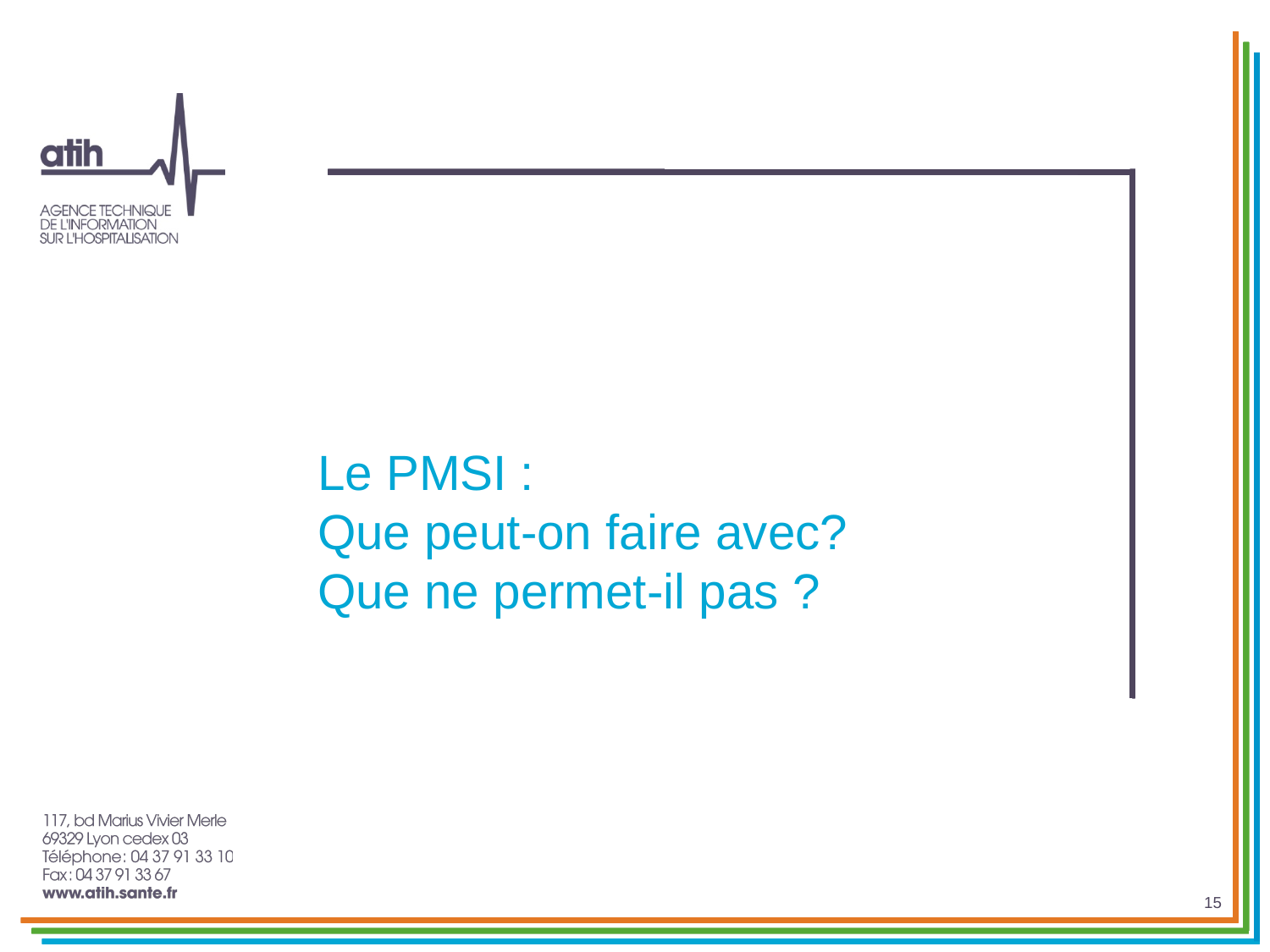

# Le PMSI : Que peut-on faire avec? Que ne permet-il pas ?
15